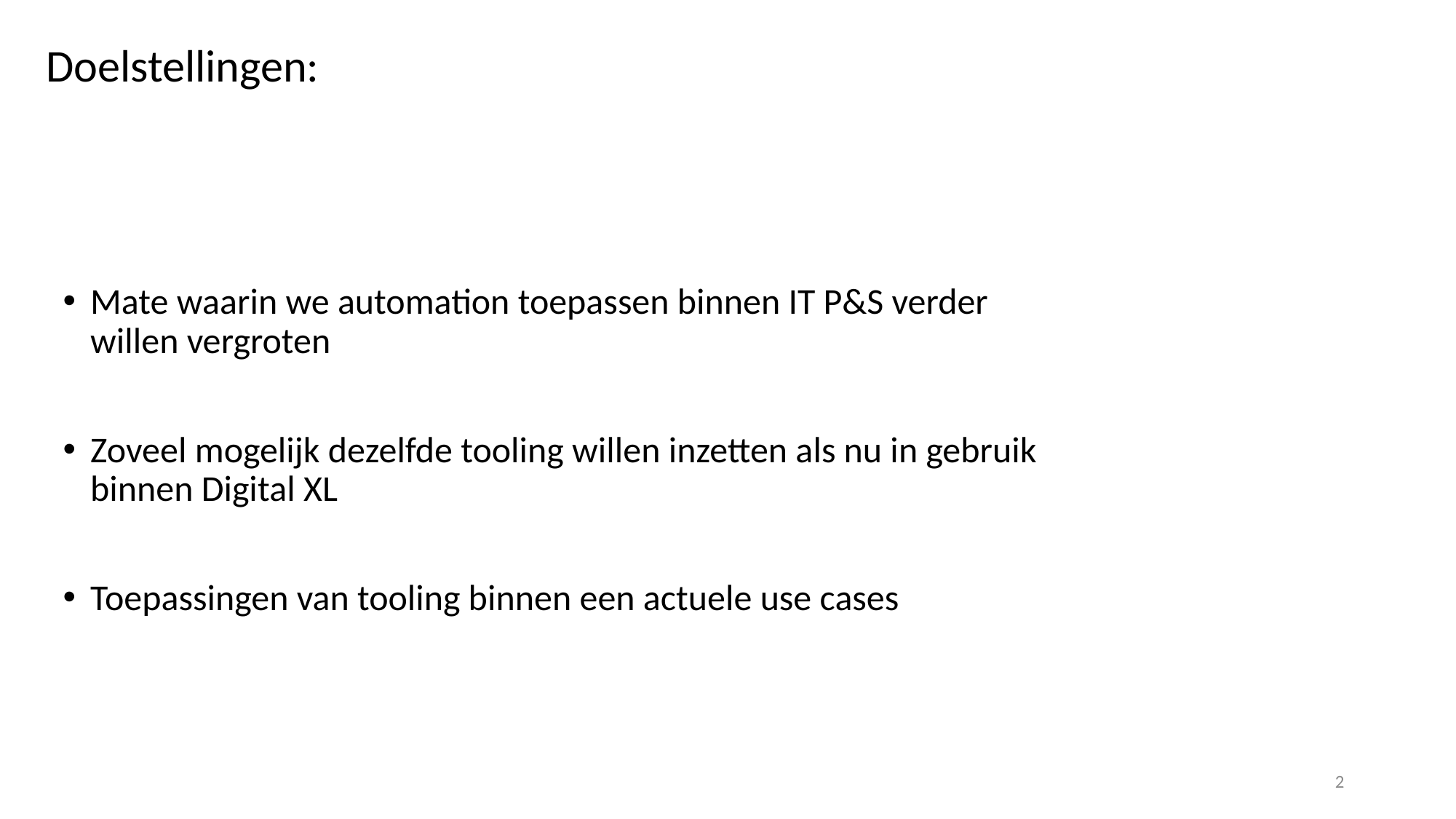

# Doelstellingen:

Mate waarin we automation toepassen binnen IT P&S verder willen vergroten

Zoveel mogelijk dezelfde tooling willen inzetten als nu in gebruik binnen Digital XL

Toepassingen van tooling binnen een actuele use cases

2